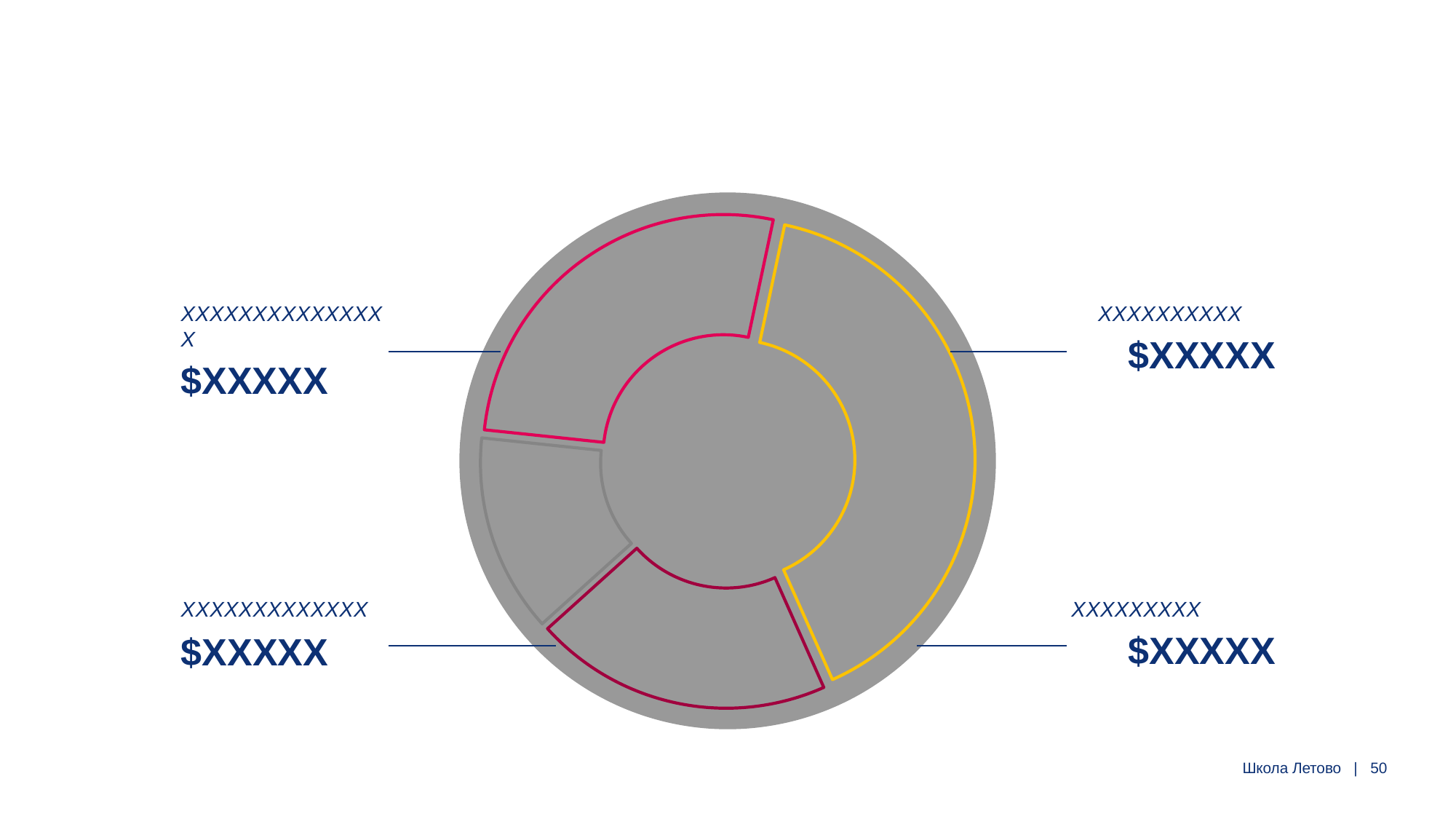

#

### Chart

| Category | Sales |
|---|---|
| 1st Qtr | 30.0 |
| 2nd Qtr | 15.0 |
| 3rd Qtr | 10.0 |
| 4th Qtr | 20.0 |
ХХХХХХХХХХХХХХХ
$XXXXX
ХХХХХХХХХХ
$XXXXX
ХХХХХХХХХХХХХ
$XXXXX
ХХХХХХХХХ
$XXXXX